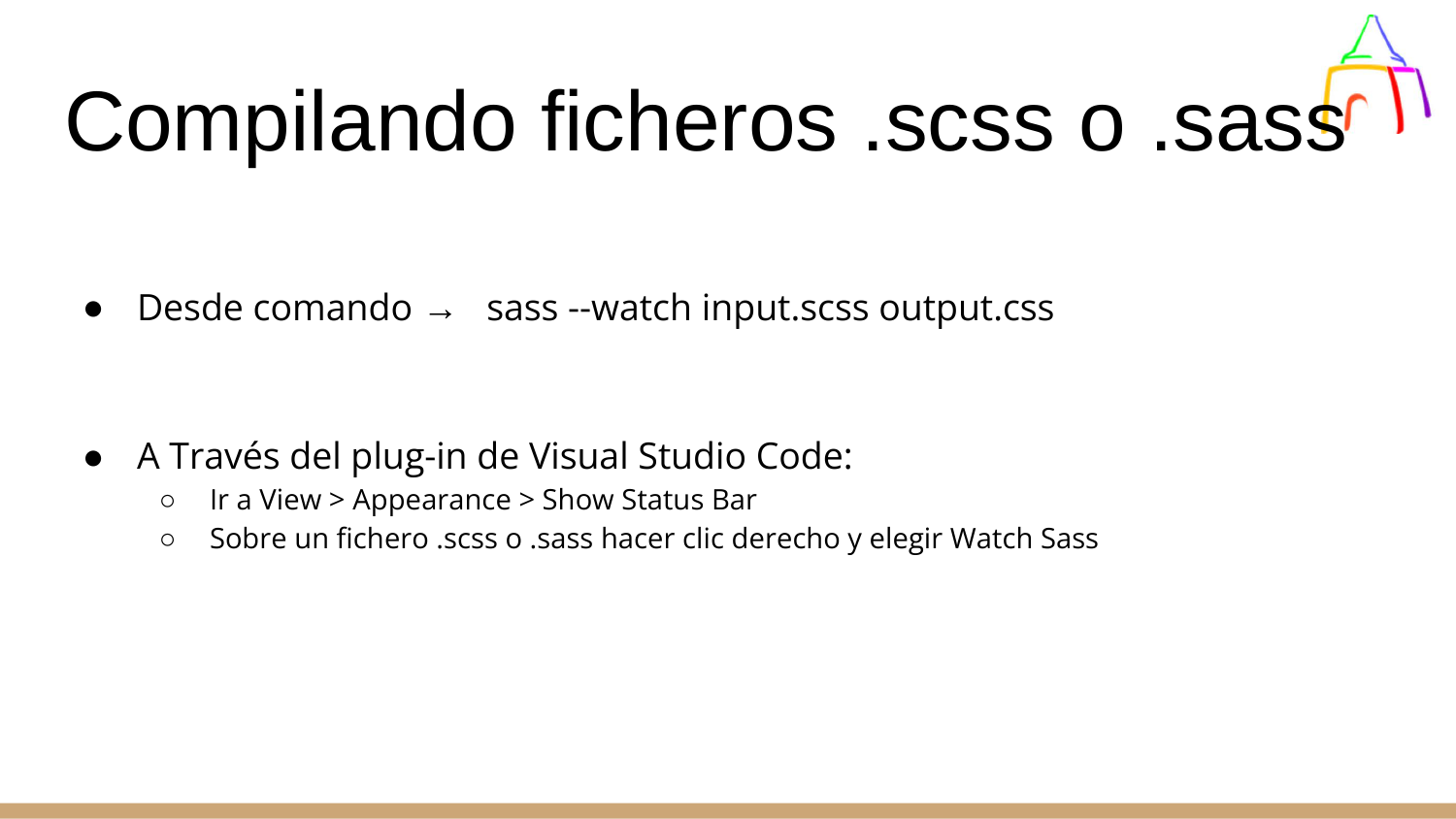

# Compilando ficheros .scss o .sass

Desde comando →   sass --watch input.scss output.css

A Través del plug-in de Visual Studio Code:
Ir a View > Appearance > Show Status Bar
Sobre un fichero .scss o .sass hacer clic derecho y elegir Watch Sass